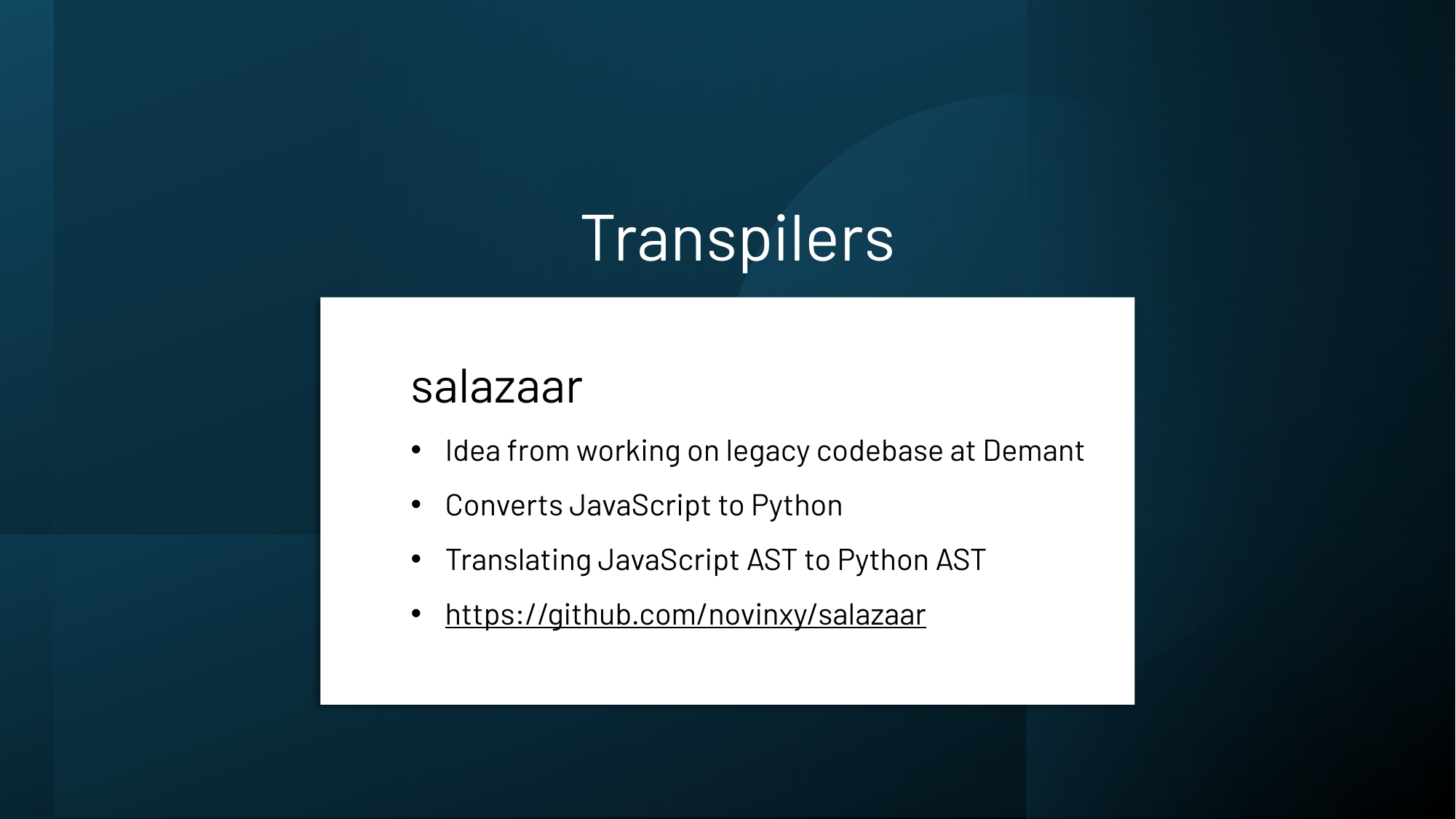

# Transpilers

salazaar
Idea from working on legacy codebase at Demant
Converts JavaScript to Python
Translating JavaScript AST to Python AST
https://github.com/novinxy/salazaar